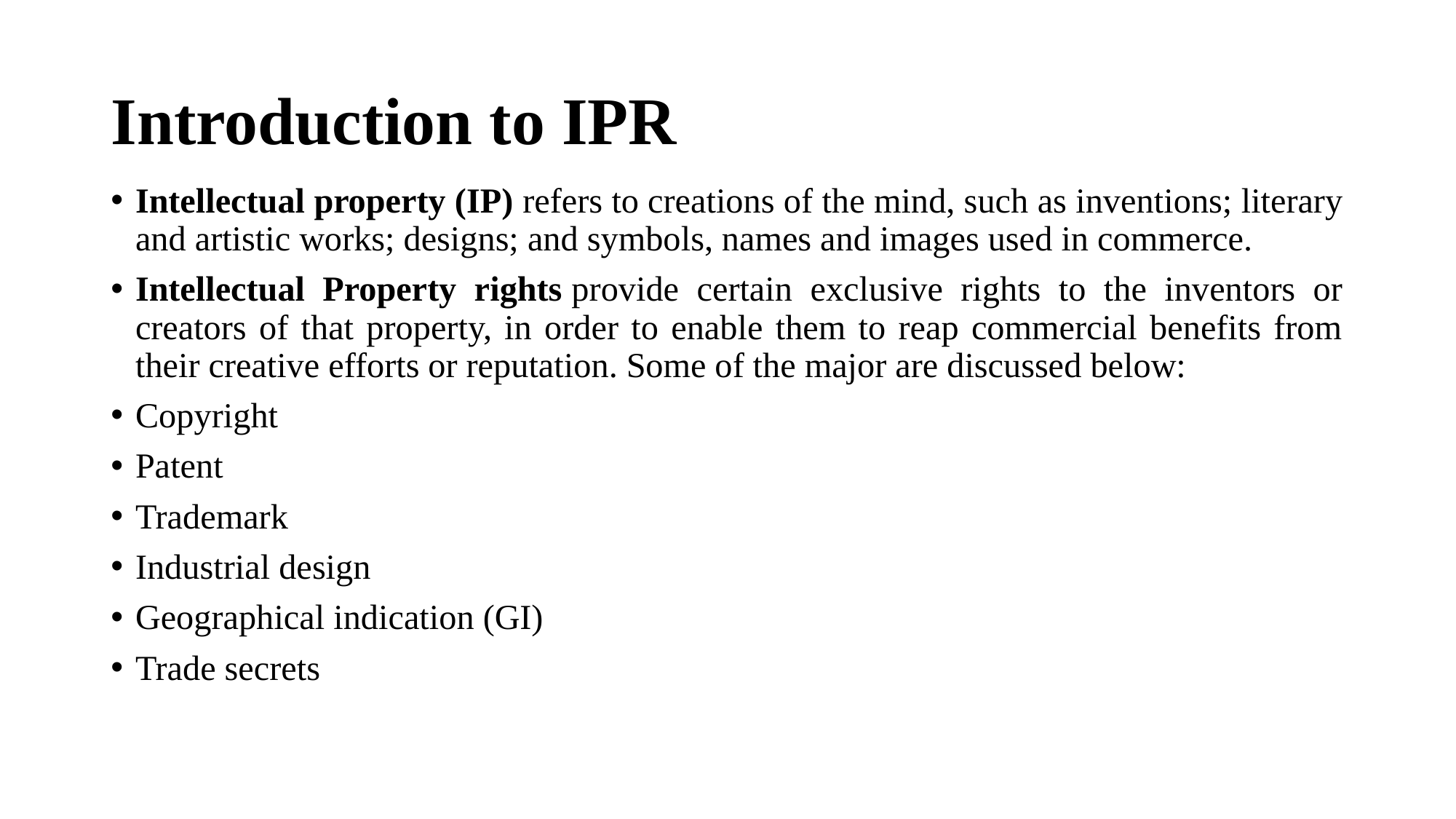

# Introduction to IPR
Intellectual property (IP) refers to creations of the mind, such as inventions; literary and artistic works; designs; and symbols, names and images used in commerce.
Intellectual Property rights provide certain exclusive rights to the inventors or creators of that property, in order to enable them to reap commercial benefits from their creative efforts or reputation. Some of the major are discussed below:
Copyright
Patent
Trademark
Industrial design
Geographical indication (GI)
Trade secrets